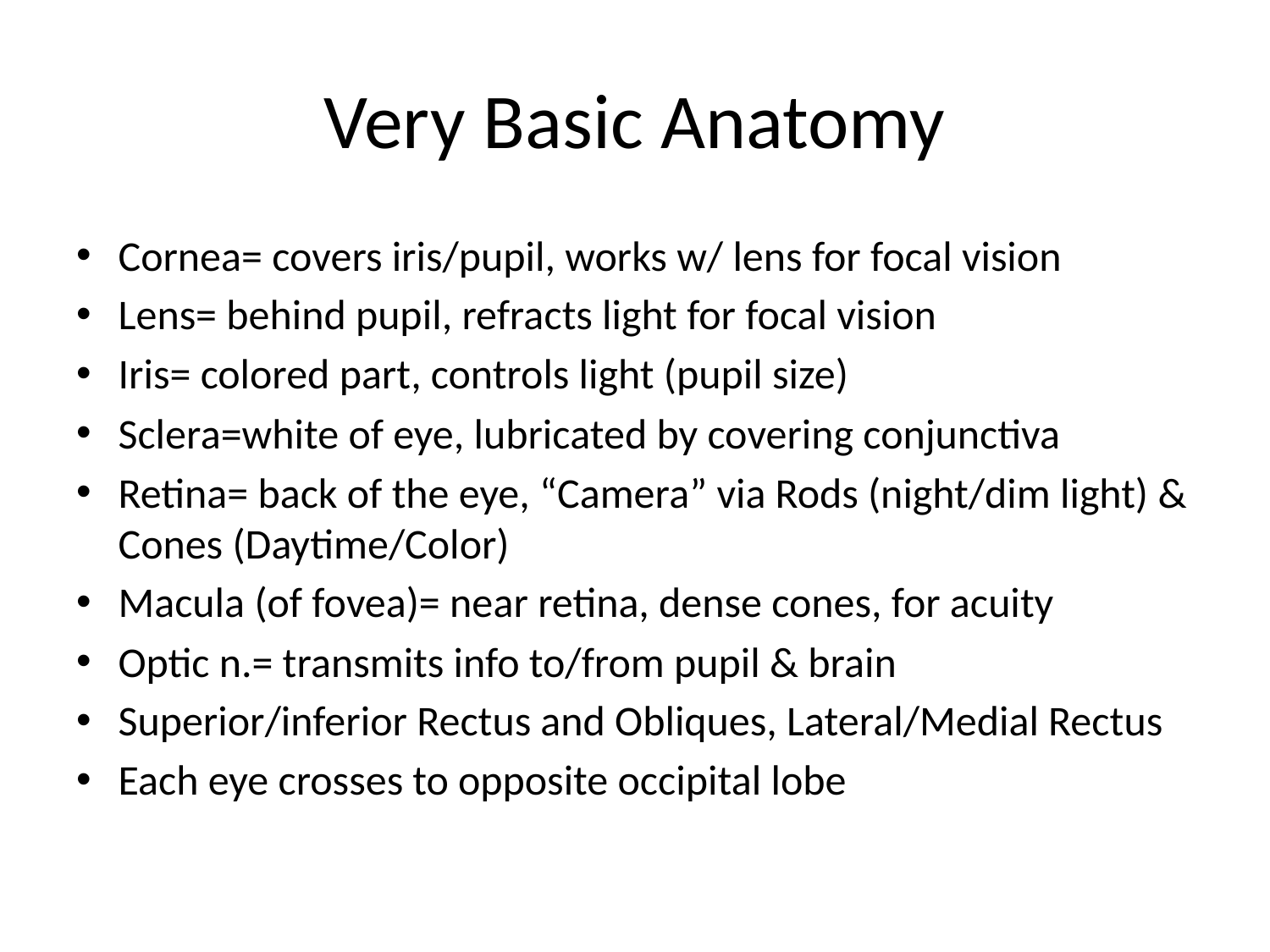

# Very Basic Anatomy
Cornea= covers iris/pupil, works w/ lens for focal vision
Lens= behind pupil, refracts light for focal vision
Iris= colored part, controls light (pupil size)
Sclera=white of eye, lubricated by covering conjunctiva
Retina= back of the eye, “Camera” via Rods (night/dim light) & Cones (Daytime/Color)
Macula (of fovea)= near retina, dense cones, for acuity
Optic n.= transmits info to/from pupil & brain
Superior/inferior Rectus and Obliques, Lateral/Medial Rectus
Each eye crosses to opposite occipital lobe